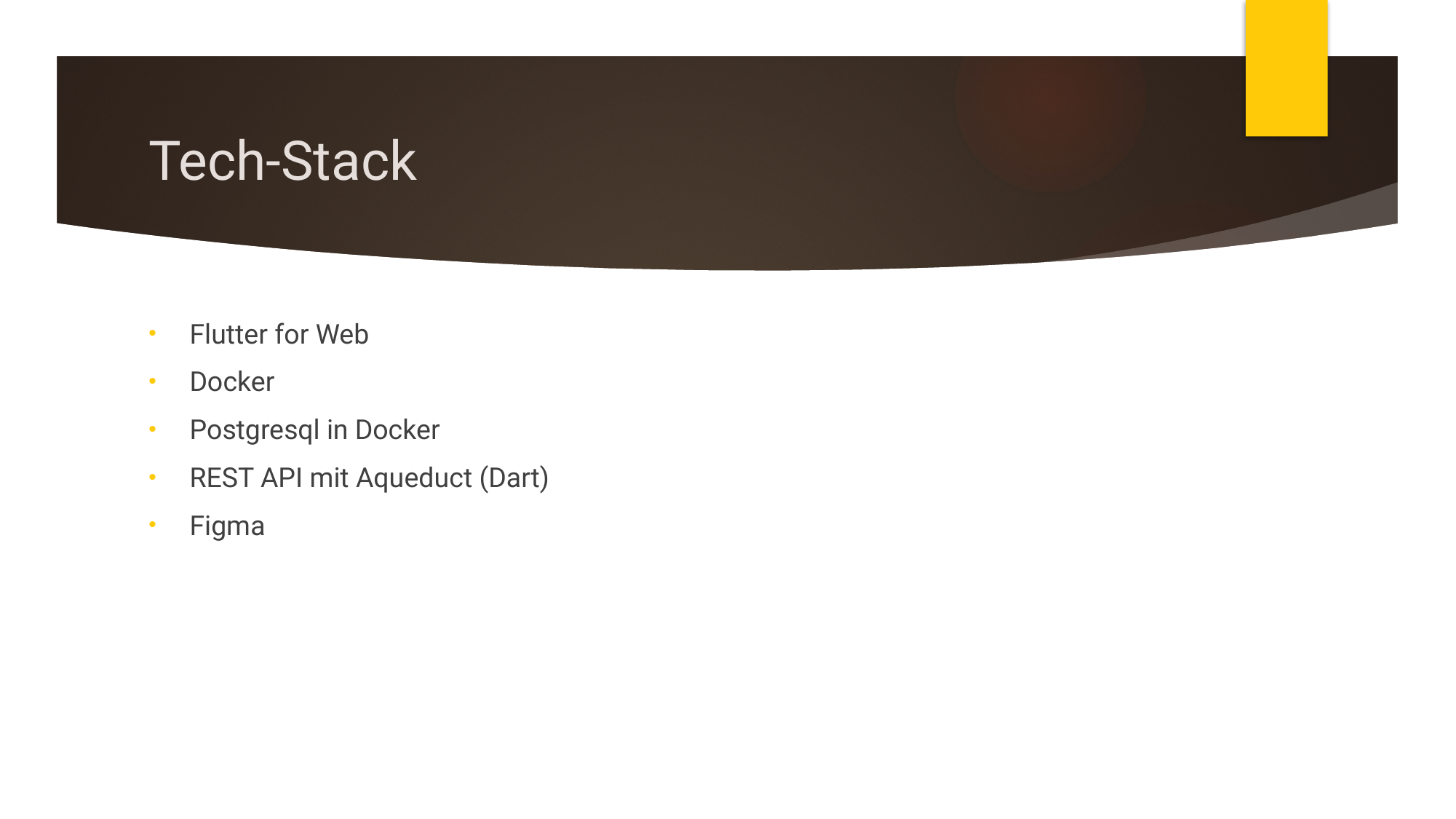

# Tech-Stack
Flutter for Web
Docker
Postgresql in Docker
REST API mit Aqueduct (Dart)
Figma